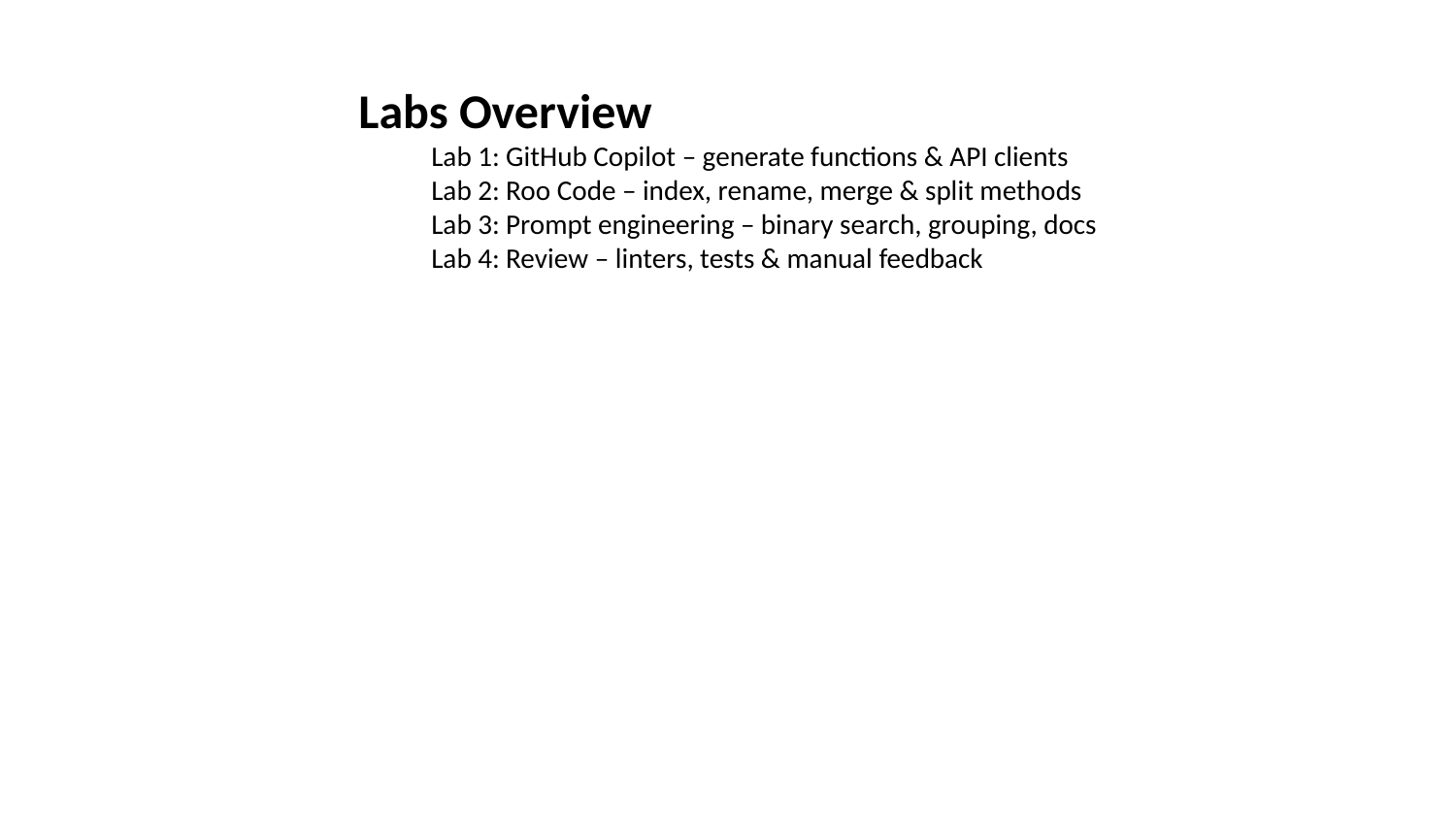

Labs Overview
Lab 1: GitHub Copilot – generate functions & API clients
Lab 2: Roo Code – index, rename, merge & split methods
Lab 3: Prompt engineering – binary search, grouping, docs
Lab 4: Review – linters, tests & manual feedback